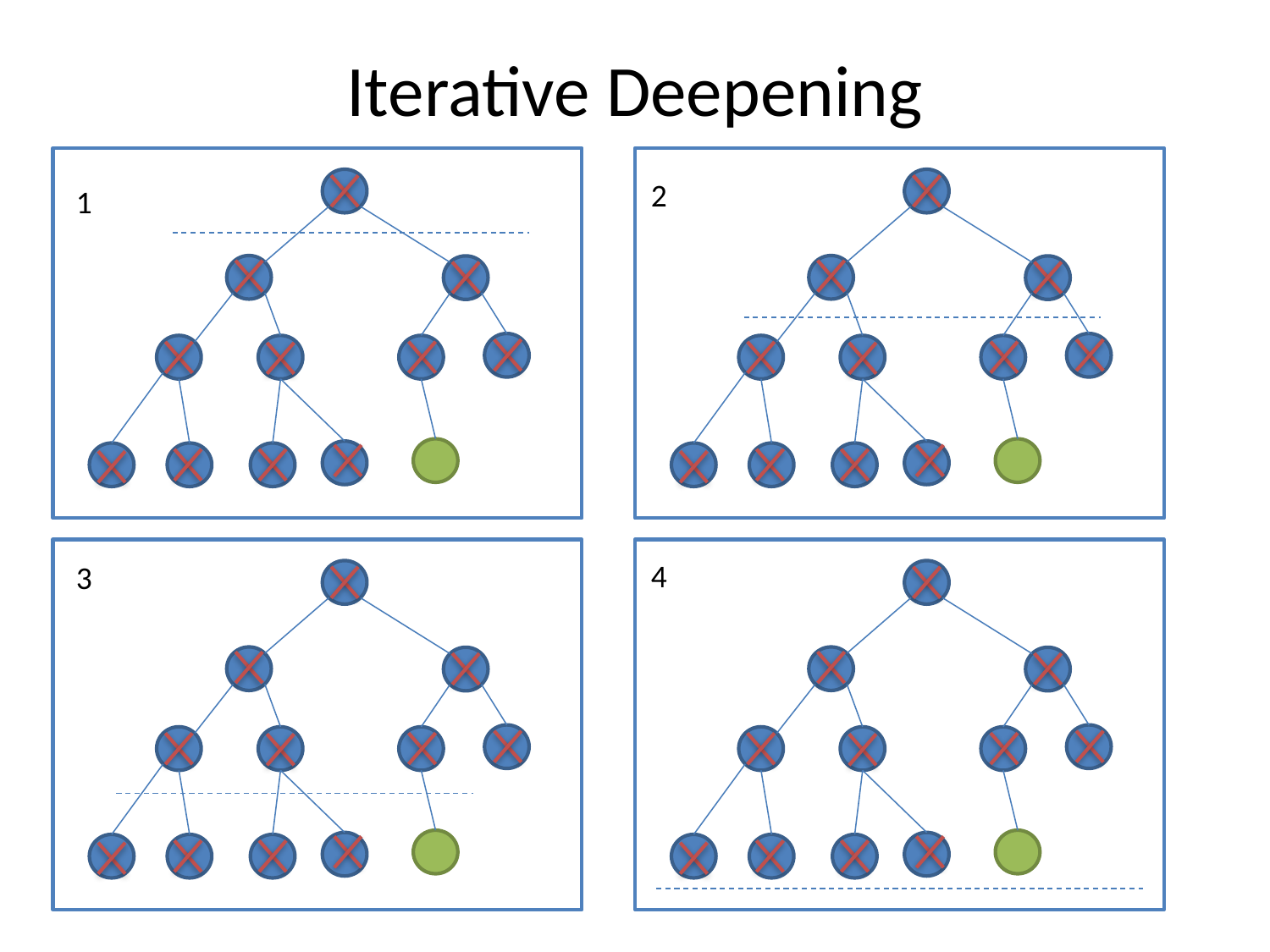

# Iterative Deepening

2
1

4
3